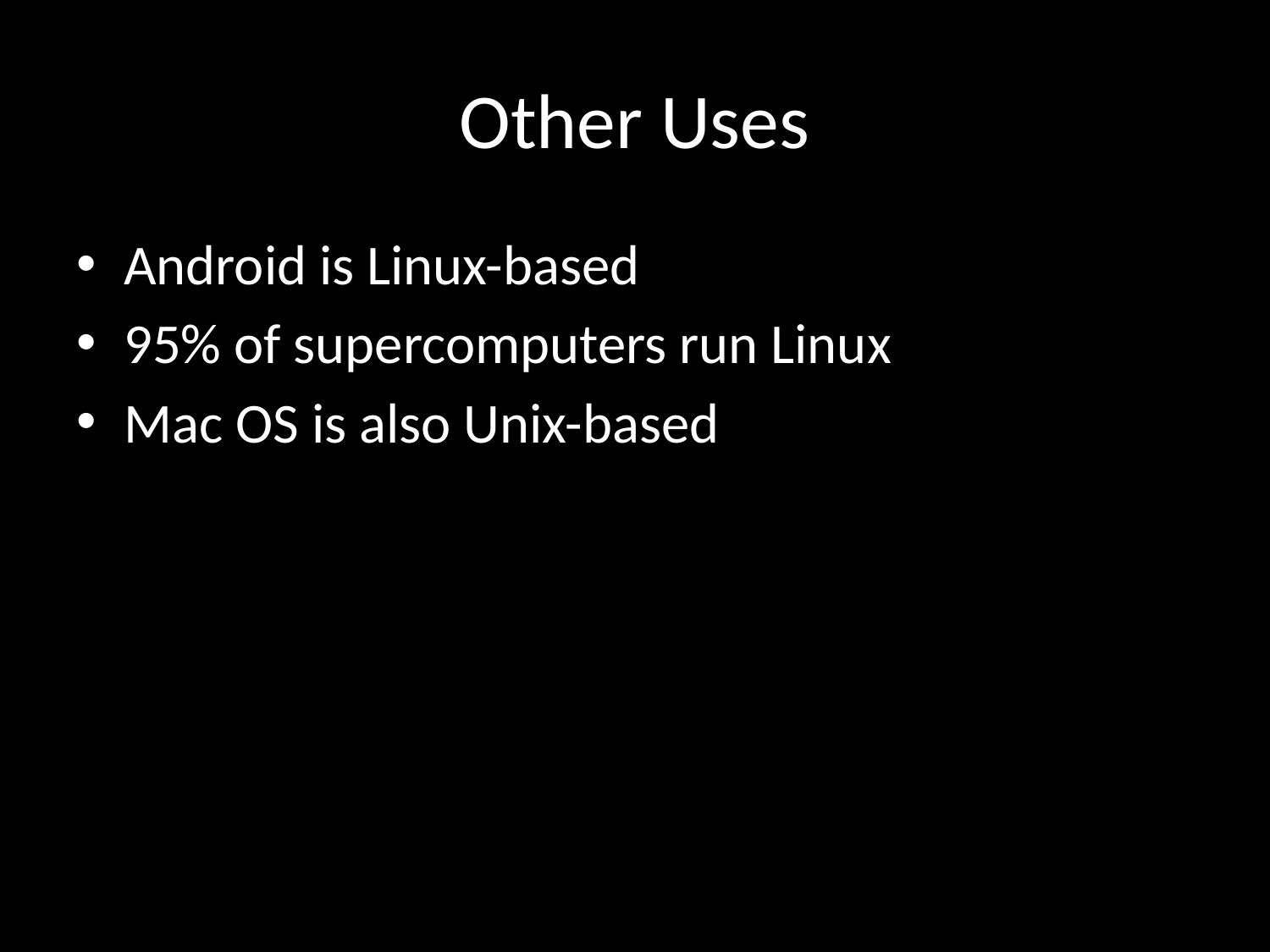

# Other Uses
Android is Linux-based
95% of supercomputers run Linux
Mac OS is also Unix-based